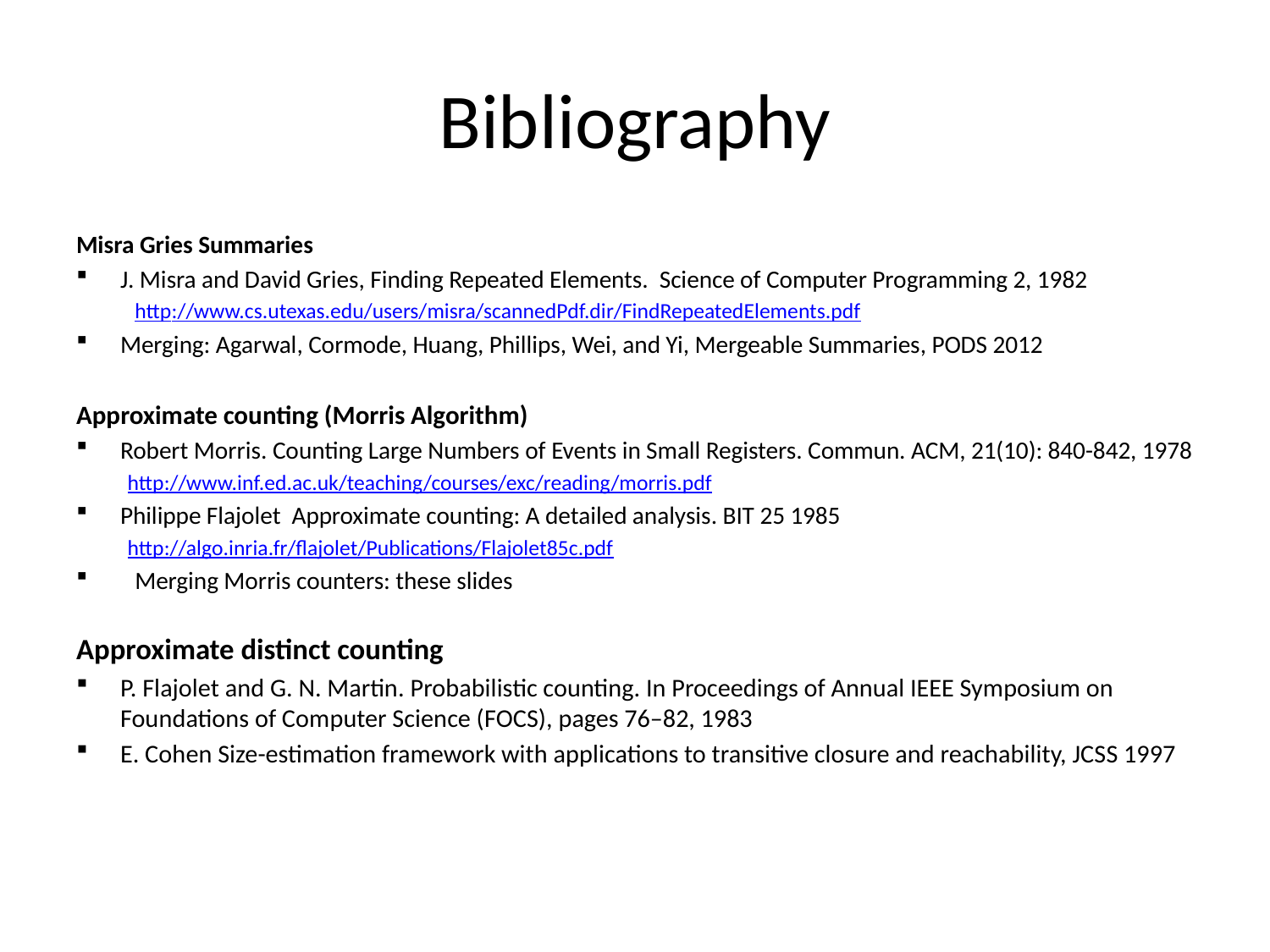

# Bibliography
Misra Gries Summaries
J. Misra and David Gries, Finding Repeated Elements.  Science of Computer Programming 2, 1982
http://www.cs.utexas.edu/users/misra/scannedPdf.dir/FindRepeatedElements.pdf
Merging: Agarwal, Cormode, Huang, Phillips, Wei, and Yi, Mergeable Summaries, PODS 2012

Approximate counting (Morris Algorithm)
Robert Morris. Counting Large Numbers of Events in Small Registers. Commun. ACM, 21(10): 840-842, 1978
http://www.inf.ed.ac.uk/teaching/courses/exc/reading/morris.pdf
Philippe Flajolet  Approximate counting: A detailed analysis. BIT 25 1985
http://algo.inria.fr/flajolet/Publications/Flajolet85c.pdf
Merging Morris counters: these slides

Approximate distinct counting
P. Flajolet and G. N. Martin. Probabilistic counting. In Proceedings of Annual IEEE Symposium on Foundations of Computer Science (FOCS), pages 76–82, 1983
E. Cohen Size-estimation framework with applications to transitive closure and reachability, JCSS 1997